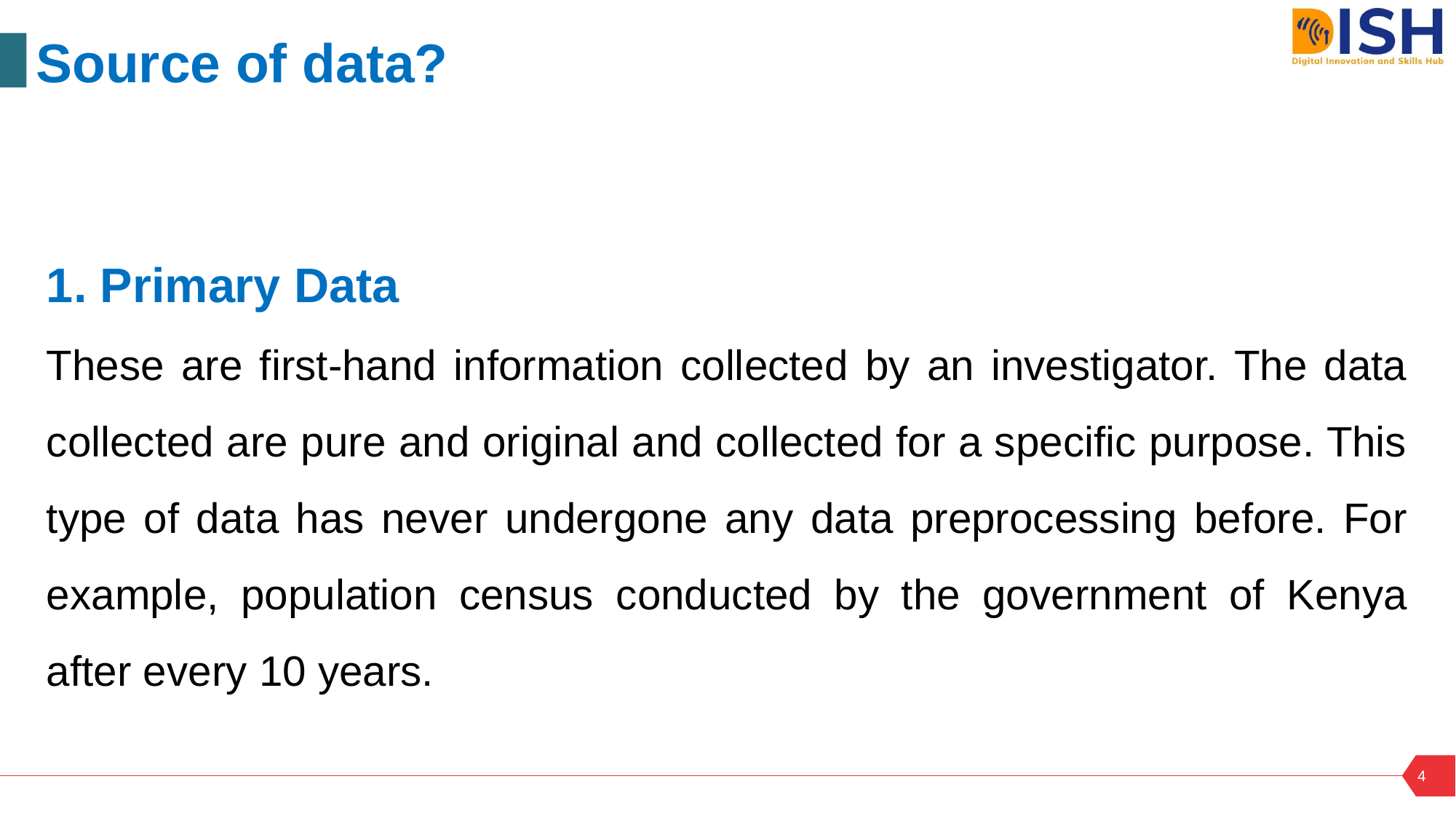

Source of data?
1. Primary Data
These are first-hand information collected by an investigator. The data collected are pure and original and collected for a specific purpose. This type of data has never undergone any data preprocessing before. For example, population census conducted by the government of Kenya after every 10 years.